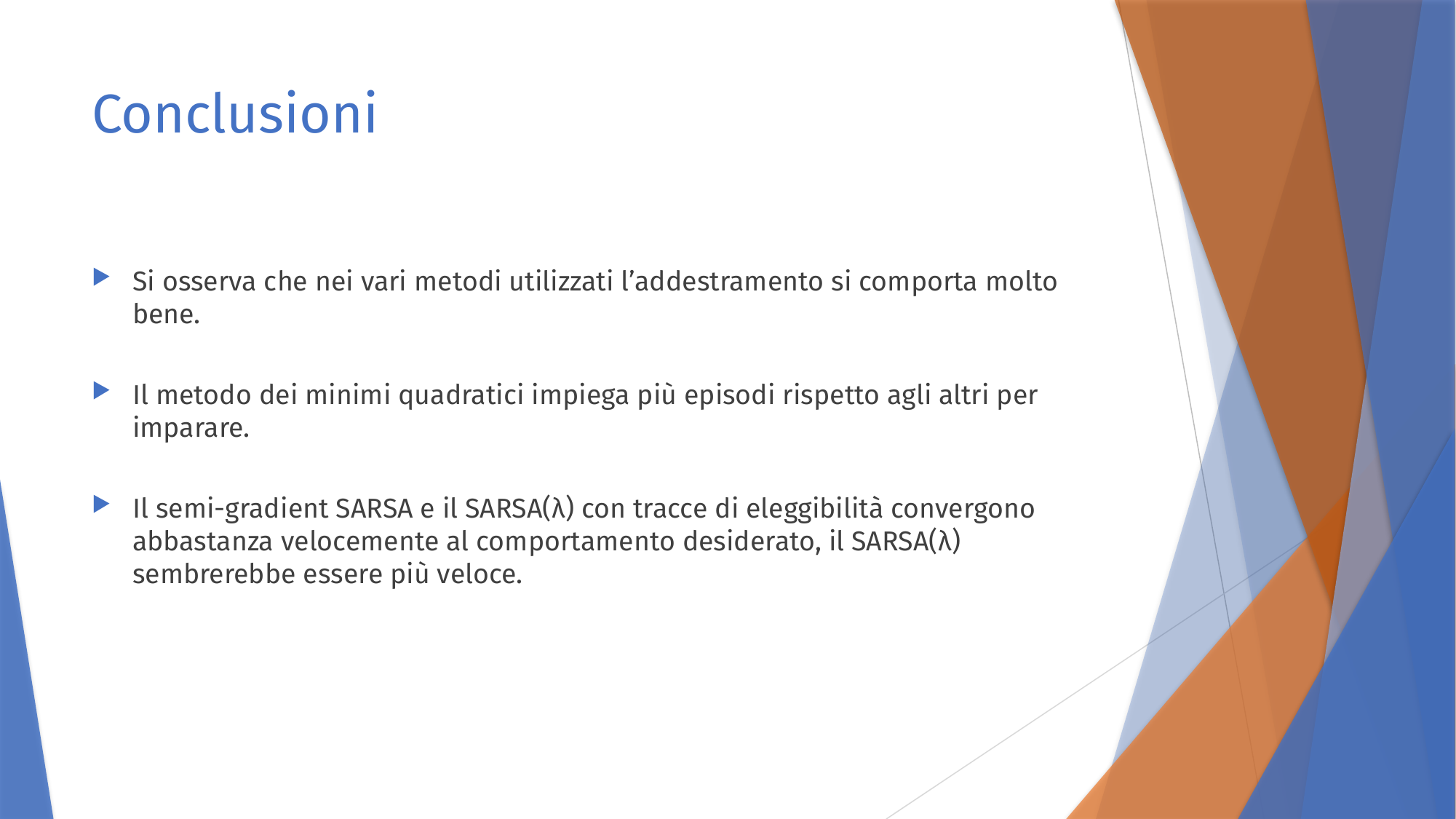

# Conclusioni
Si osserva che nei vari metodi utilizzati l’addestramento si comporta molto bene.
Il metodo dei minimi quadratici impiega più episodi rispetto agli altri per imparare.
Il semi-gradient SARSA e il SARSA(λ) con tracce di eleggibilità convergono abbastanza velocemente al comportamento desiderato, il SARSA(λ) sembrerebbe essere più veloce.